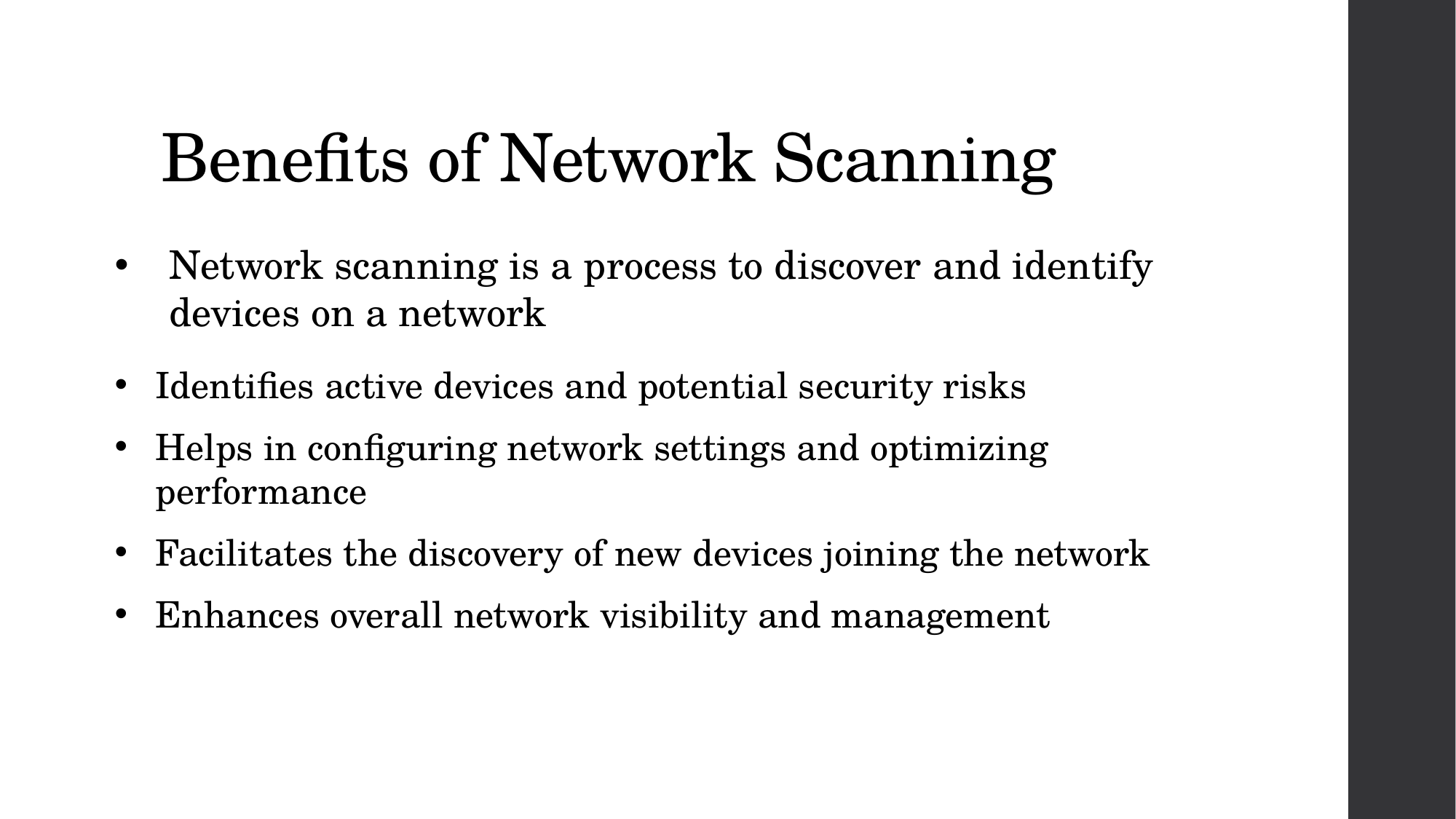

# Benefits of Network Scanning

Network scanning is a process to discover and identify devices on a network
Identifies active devices and potential security risks
Helps in configuring network settings and optimizing performance
Facilitates the discovery of new devices joining the network
Enhances overall network visibility and management